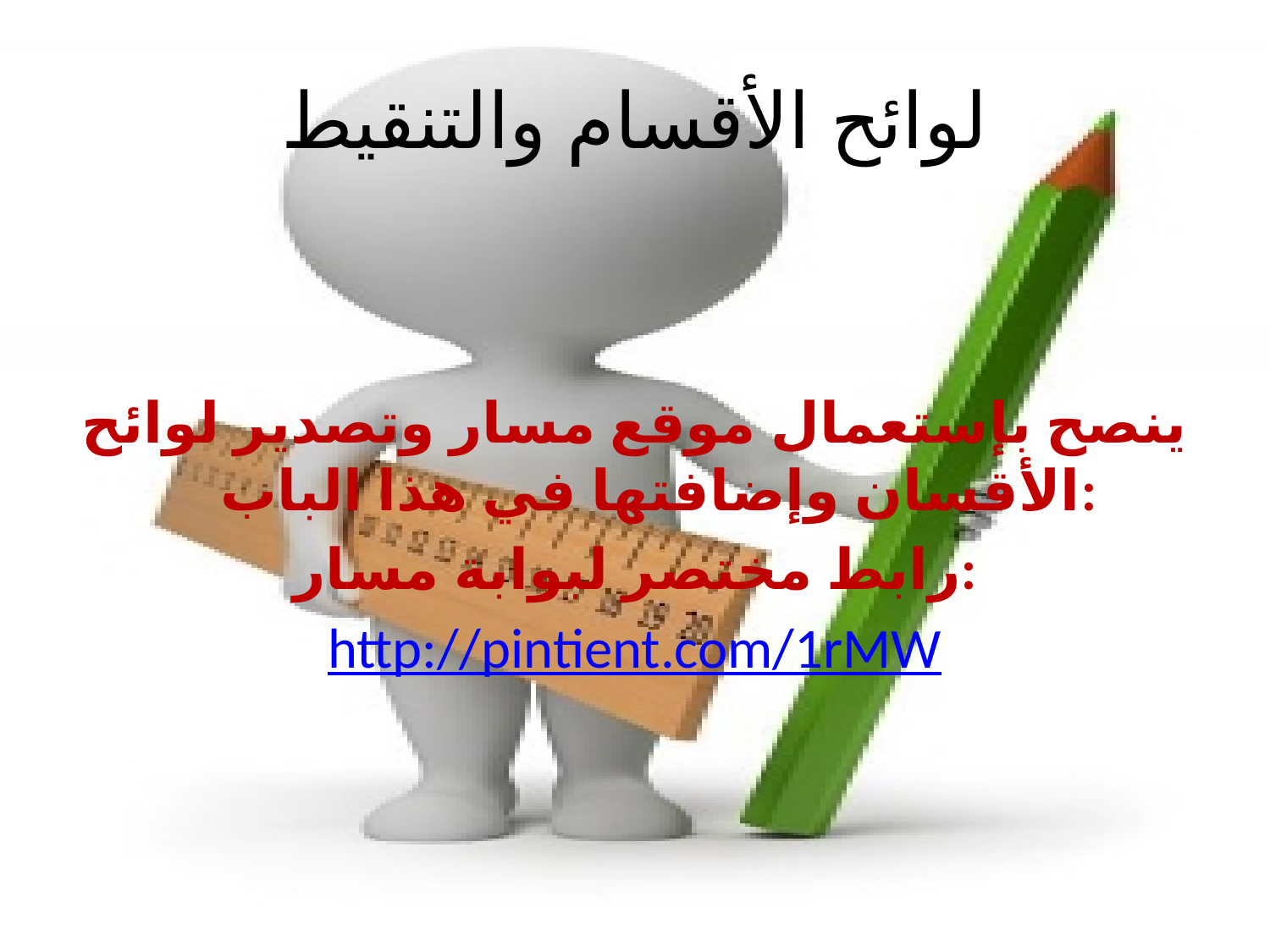

# لوائح الأقسام والتنقيط

ينصح بإستعمال موقع مسار وتصدير لوائح الأقسان وإضافتها في هذا الباب:
رابط مختصر لبوابة مسار:
http://pintient.com/1rMW